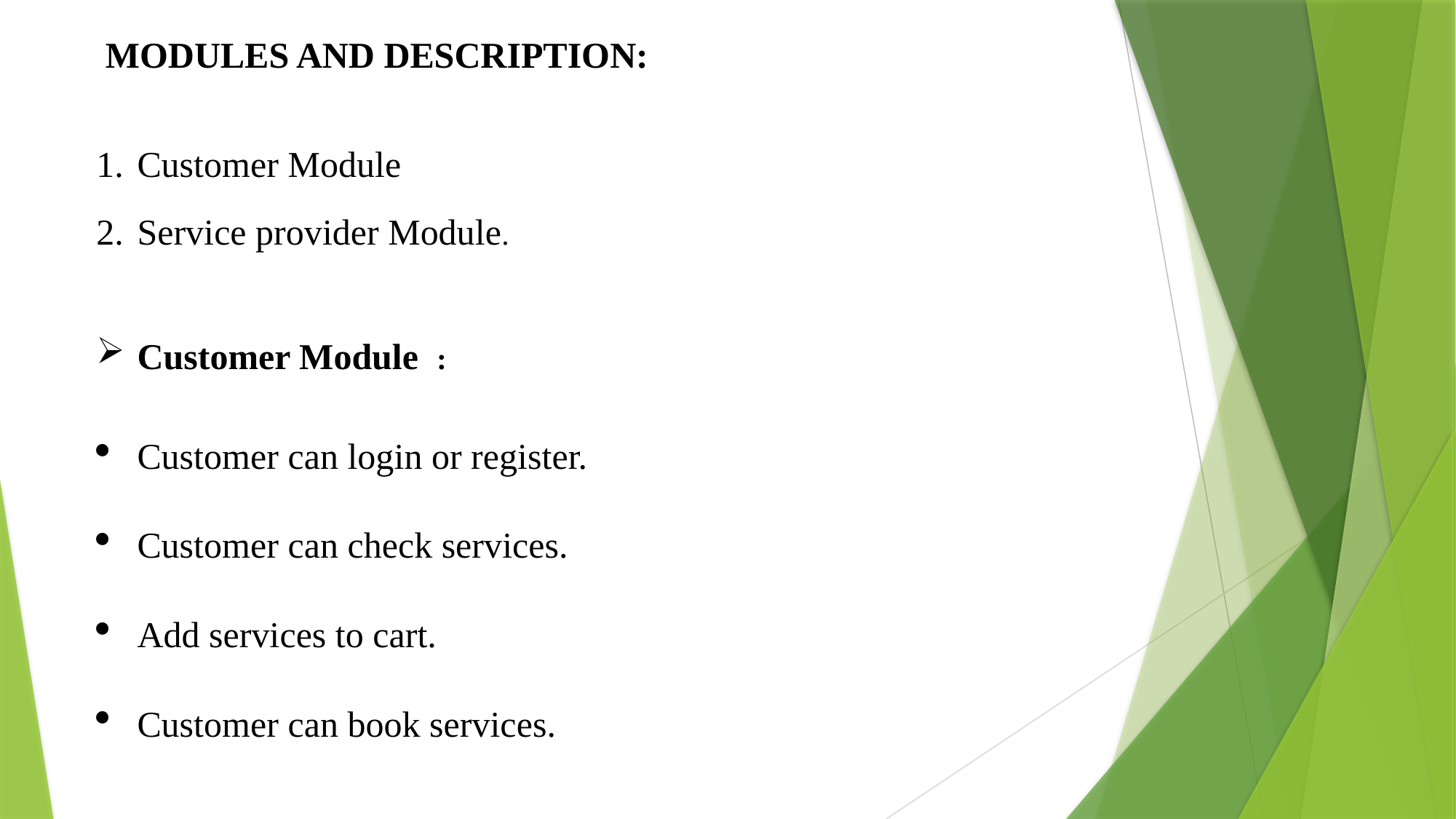

MODULES AND DESCRIPTION:

Customer Module
Service provider Module.

Customer Module  :

Customer can login or register.

Customer can check services.

Add services to cart.

Customer can book services.